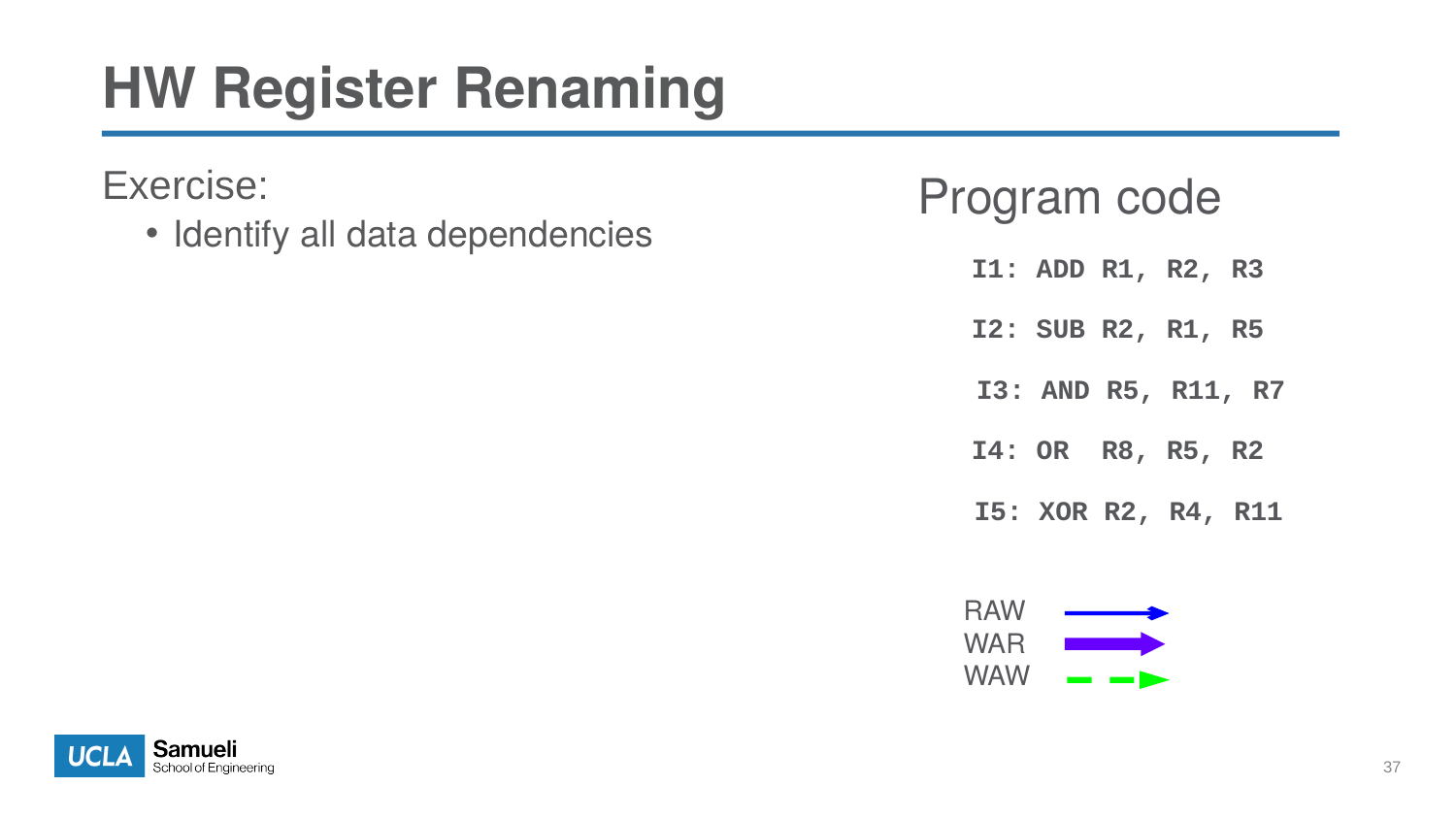

HW Register Renaming
Program code
Exercise:
Identify all data dependencies
I1: ADD R1, R2, R3
I2: SUB R2, R1, R5
I3: AND R5, R11, R7
I4: OR  R8, R5, R2
I5: XOR R2, R4, R11
RAW
WAR
WAW

37